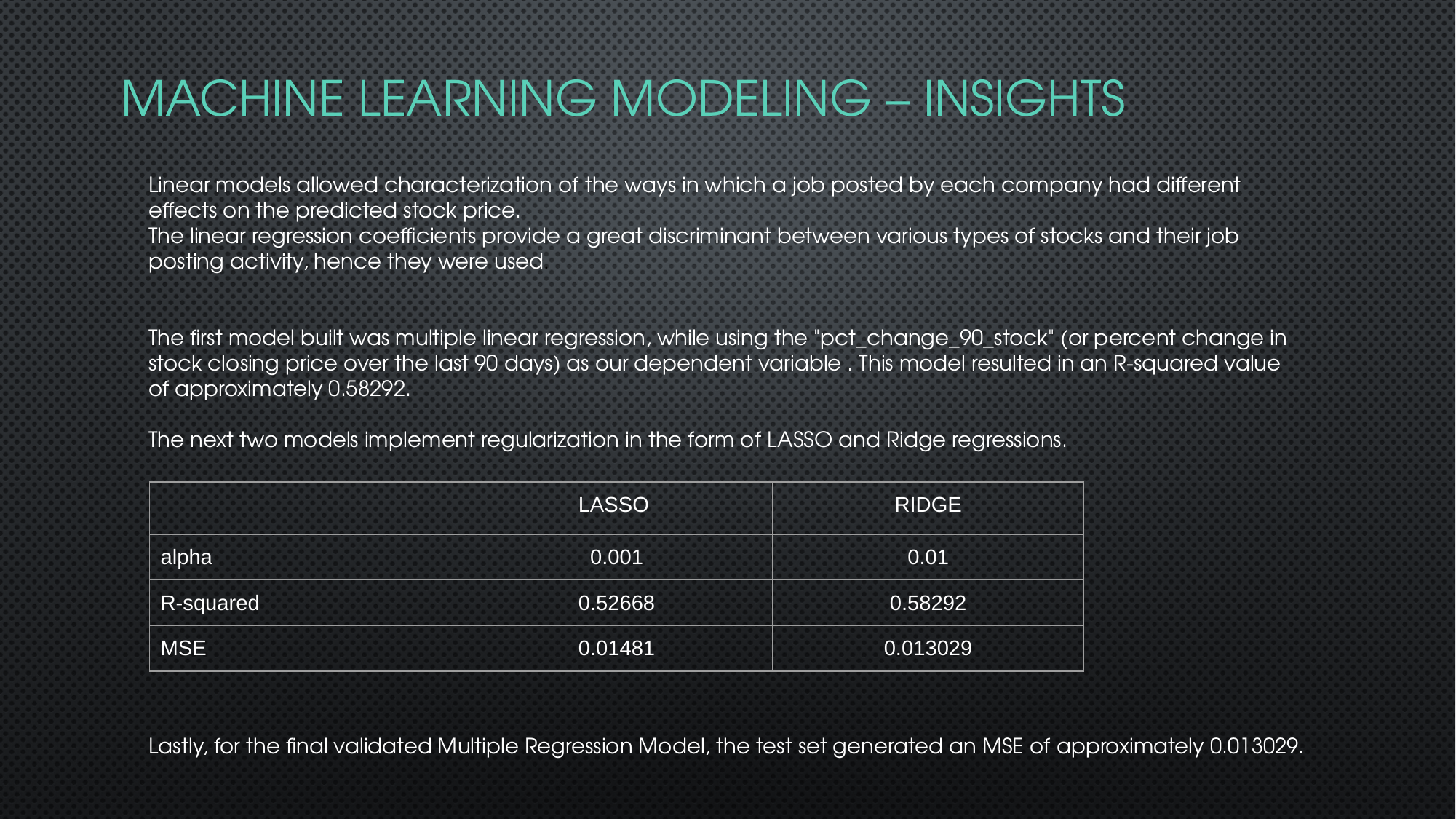

# MACHINE LEARNING MODELING – INSIGHTS
Linear models allowed characterization of the ways in which a job posted by each company had different effects on the predicted stock price.
The linear regression coefficients provide a great discriminant between various types of stocks and their job posting activity, hence they were used.
The first model built was multiple linear regression, while using the "pct_change_90_stock" (or percent change in stock closing price over the last 90 days) as our dependent variable . This model resulted in an R-squared value of approximately 0.58292.

The next two models implement regularization in the form of LASSO and Ridge regressions.

Lastly, for the final validated Multiple Regression Model, the test set generated an MSE of approximately 0.013029.

|  | LASSO | RIDGE |
| --- | --- | --- |
| alpha | 0.001 | 0.01 |
| R-squared | 0.52668 | 0.58292 |
| MSE | 0.01481 | 0.013029 |